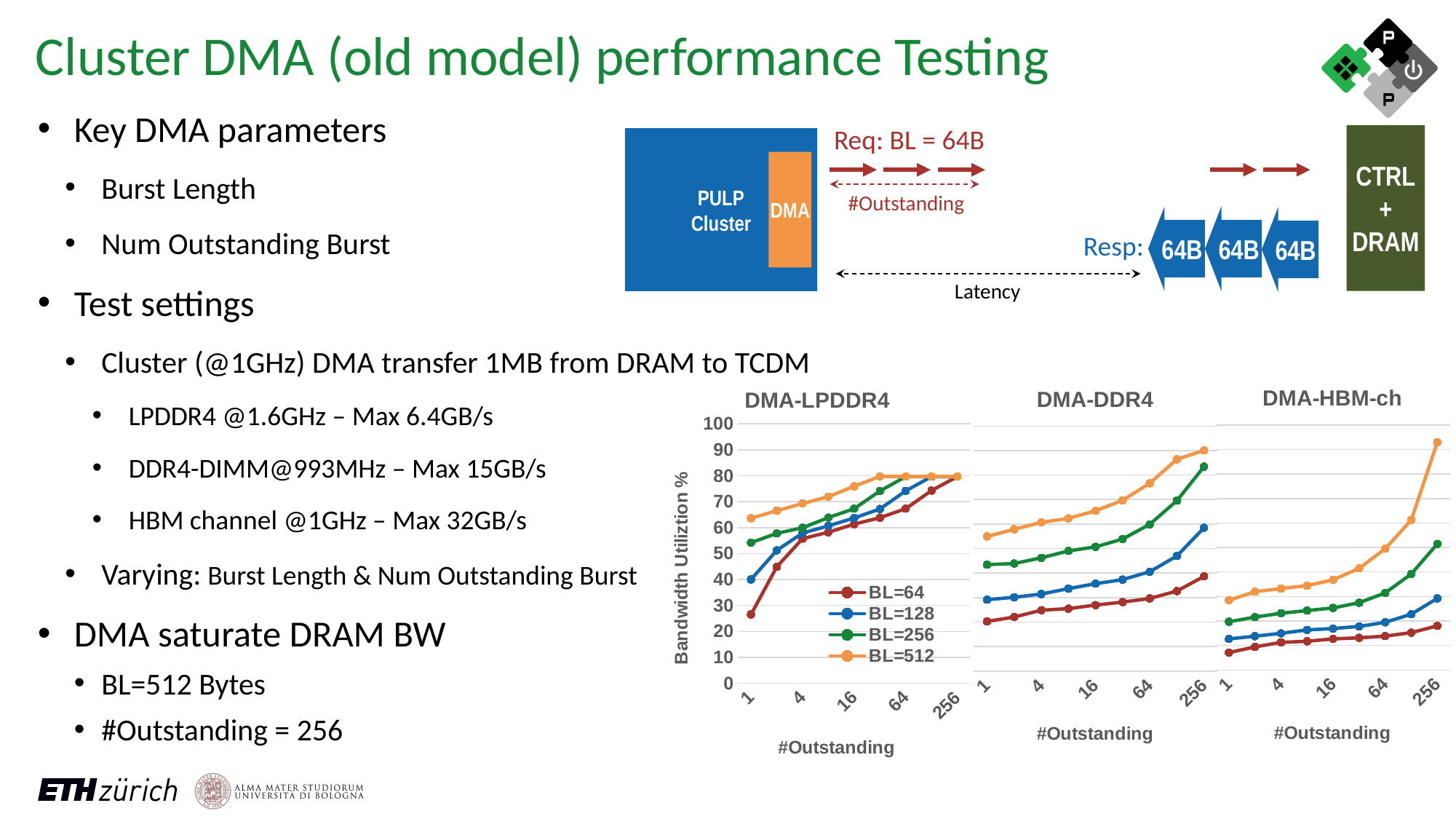

Cluster DMA (old model) performance Testing
Key DMA parameters
Burst Length
Num Outstanding Burst
Test settings
Cluster (@1GHz) DMA transfer 1MB from DRAM to TCDM
LPDDR4 @1.6GHz – Max 6.4GB/s
DDR4-DIMM@993MHz – Max 15GB/s
HBM channel @1GHz – Max 32GB/s
Varying: Burst Length & Num Outstanding Burst
DMA saturate DRAM BW
BL=512 Bytes
#Outstanding = 256
Req: BL = 64B
CTRL
+
DRAM
PULP
Cluster
DMA
#Outstanding
64B
64B
64B
Resp:
Latency

### Chart: DMA-HBM-ch

| Category | BL=64 | BL=128 | BL=256 | BL=512 |
|---|---|---|---|---|
| 1 | 7.09 | 12.67 | 19.68 | 28.45 |
| 2 | 9.42 | 13.78 | 21.57 | 31.94 |
| 4 | 11.26 | 14.95 | 23.15 | 33.23 |
| 8 | 11.72 | 16.34 | 24.24 | 34.41 |
| 16 | 12.69 | 16.9 | 25.31 | 36.83 |
| 32 | 13.12 | 17.76 | 27.45 | 41.46 |
| 64 | 13.82 | 19.45 | 31.46 | 49.51 |
| 128 | 15.22 | 22.77 | 39.18 | 61.22 |
| 256 | 18.02 | 29.21 | 51.45 | 92.96 |

### Chart: DMA-LPDDR4

| Category | BL=64 | BL=128 | BL=256 | BL=512 |
|---|---|---|---|---|
| 1 | 26.5 | 40.03 | 54.21 | 63.61 |
| 2 | 44.89 | 51.24 | 57.79 | 66.54 |
| 4 | 55.76 | 57.9 | 59.95 | 69.29 |
| 8 | 58.22 | 60.67 | 63.87 | 71.92 |
| 16 | 61.33 | 63.71 | 67.29 | 75.93 |
| 32 | 63.82 | 67.19 | 74.11 | 79.73 |
| 64 | 67.3 | 74.16 | 79.66 | 79.73 |
| 128 | 74.27 | 79.66 | 79.66 | 79.73 |
| 256 | 79.66 | 79.66 | 79.66 | 79.73 |

### Chart: DMA-DDR4

| Category | BL=64 | BL=128 | BL=256 | BL=512 |
|---|---|---|---|---|
| 1 | 20.25 | 29.12 | 43.45 | 54.93 |
| 2 | 22.03 | 30.1 | 43.9 | 57.87 |
| 4 | 24.83 | 31.43 | 46.22 | 60.68 |
| 8 | 25.47 | 33.64 | 49.03 | 62.33 |
| 16 | 26.92 | 35.65 | 50.7 | 65.41 |
| 32 | 28.13 | 37.31 | 53.9 | 69.71 |
| 64 | 29.63 | 40.56 | 59.89 | 76.65 |
| 128 | 32.64 | 46.96 | 69.55 | 86.45 |
| 256 | 38.65 | 58.5 | 83.45 | 90.07 |